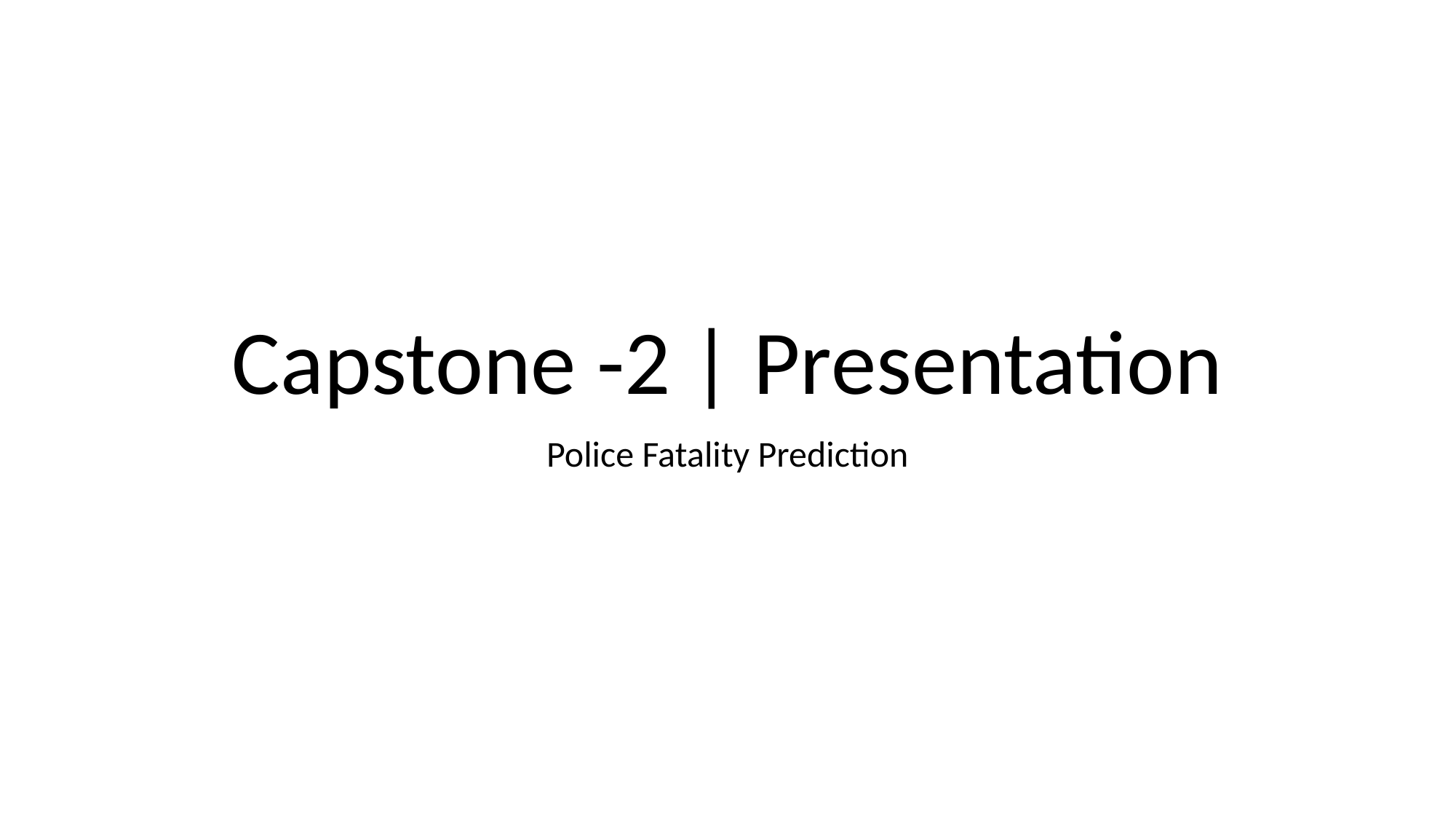

# Capstone -2 | Presentation
Police Fatality Prediction